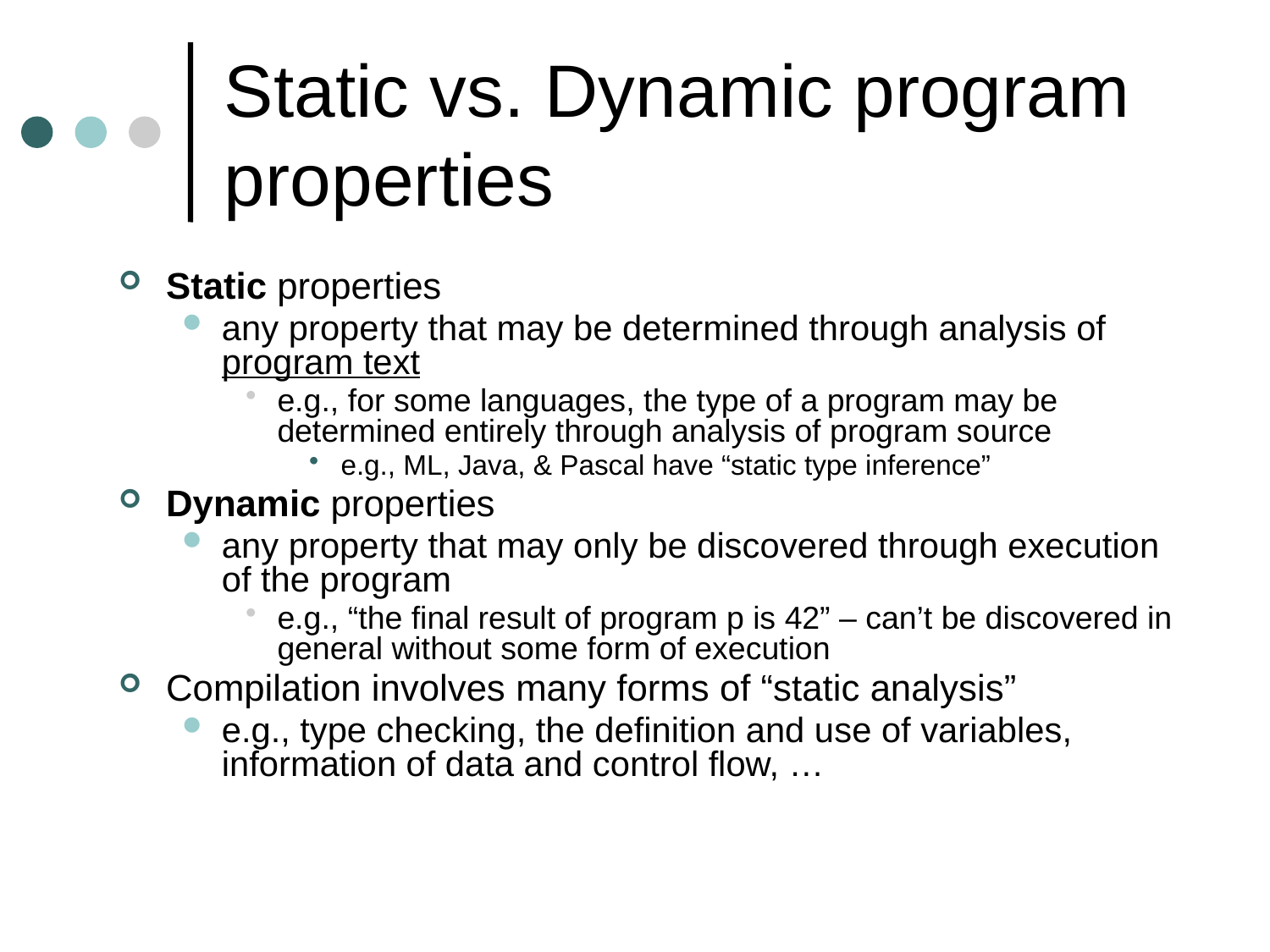

# Static vs. Dynamic program properties
Static properties
any property that may be determined through analysis of program text
e.g., for some languages, the type of a program may be determined entirely through analysis of program source
e.g., ML, Java, & Pascal have “static type inference”
Dynamic properties
any property that may only be discovered through execution of the program
e.g., “the final result of program p is 42” – can’t be discovered in general without some form of execution
Compilation involves many forms of “static analysis”
e.g., type checking, the definition and use of variables, information of data and control flow, …